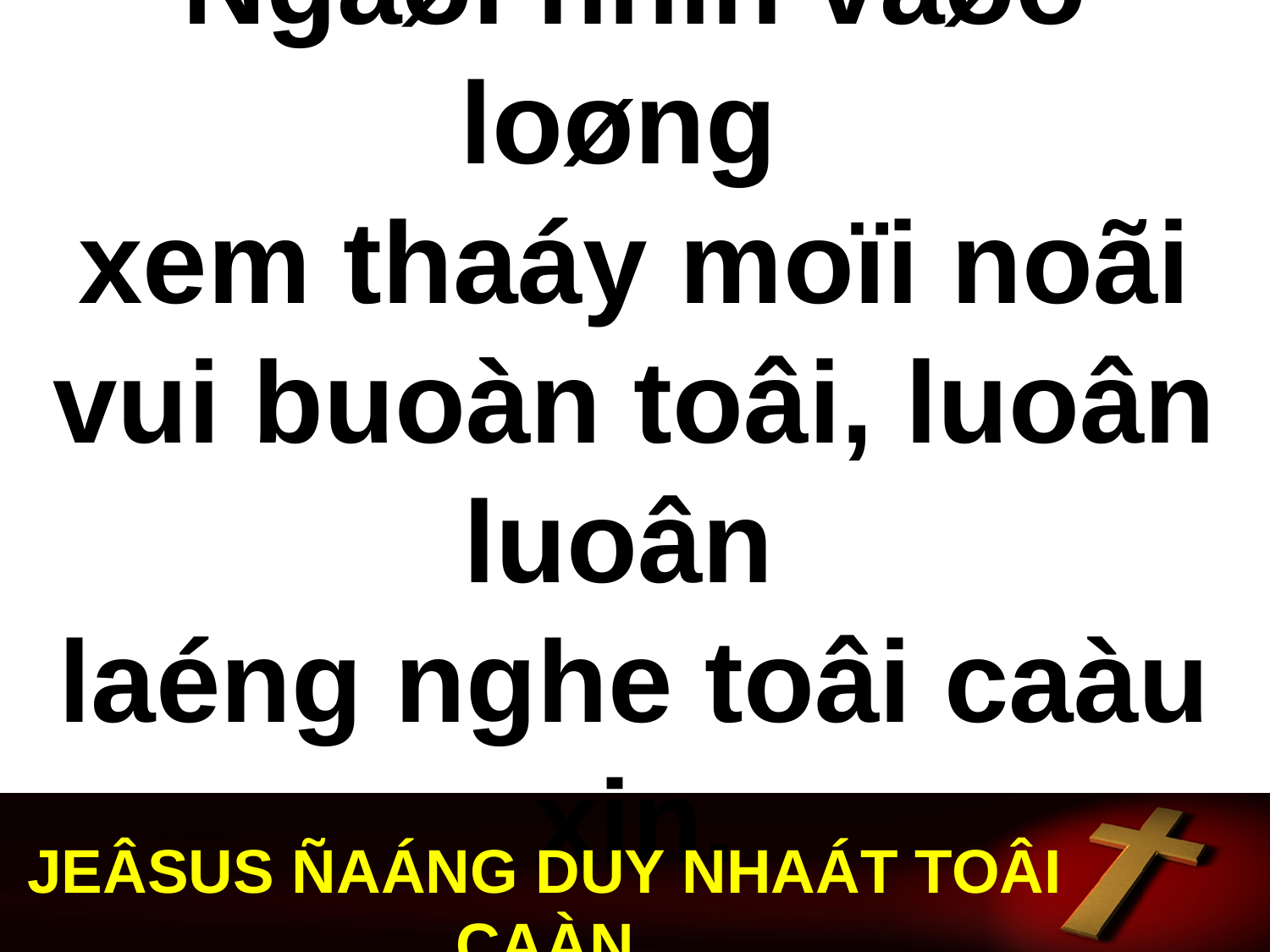

Ngaøi nhìn vaøo loøng
xem thaáy moïi noãi vui buoàn toâi, luoân luoân
laéng nghe toâi caàu xin.
JEÂSUS ÑAÁNG DUY NHAÁT TOÂI CAÀN